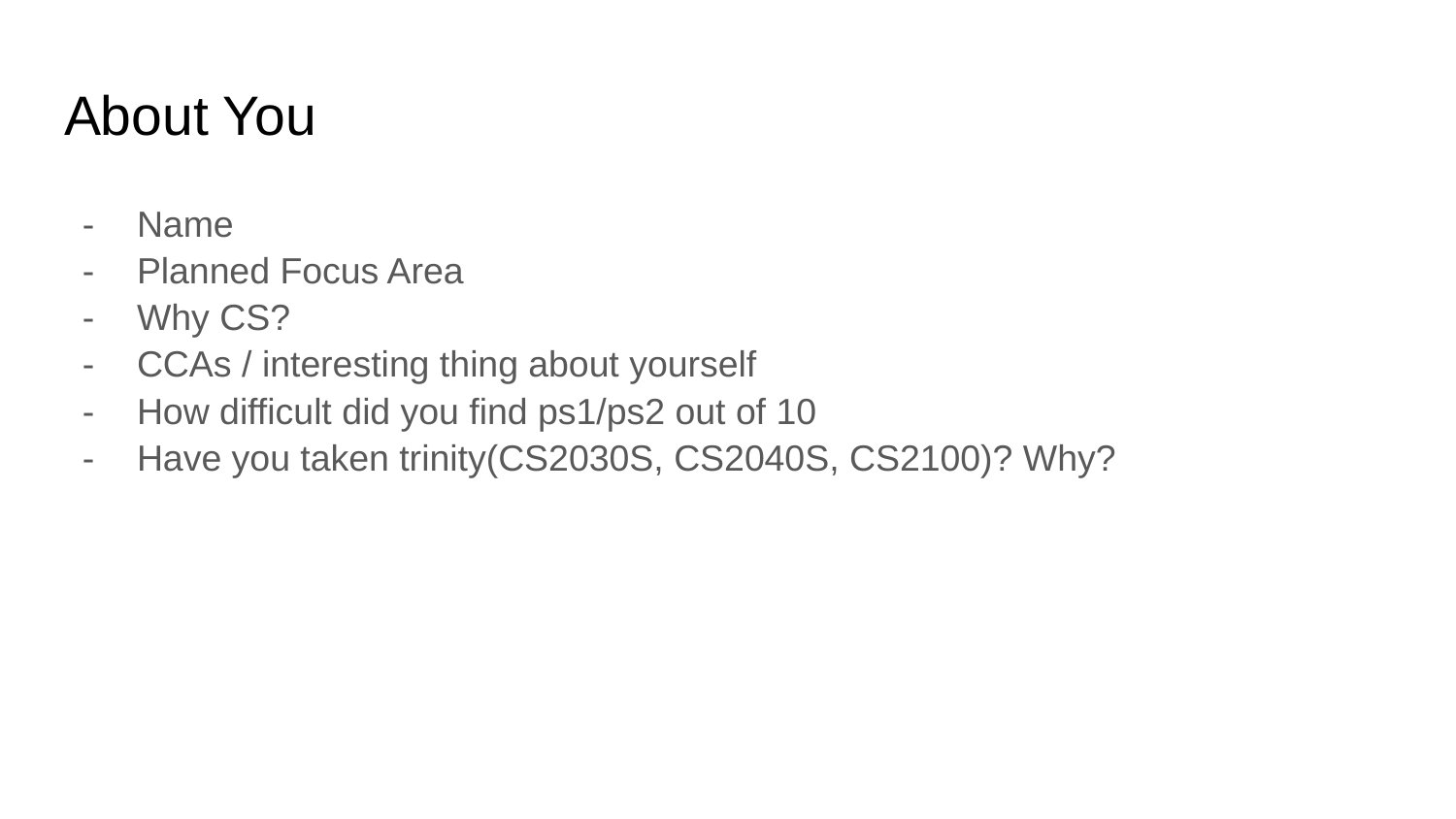

# About You

Name
Planned Focus Area
Why CS?
CCAs / interesting thing about yourself
How difficult did you find ps1/ps2 out of 10
Have you taken trinity(CS2030S, CS2040S, CS2100)? Why?